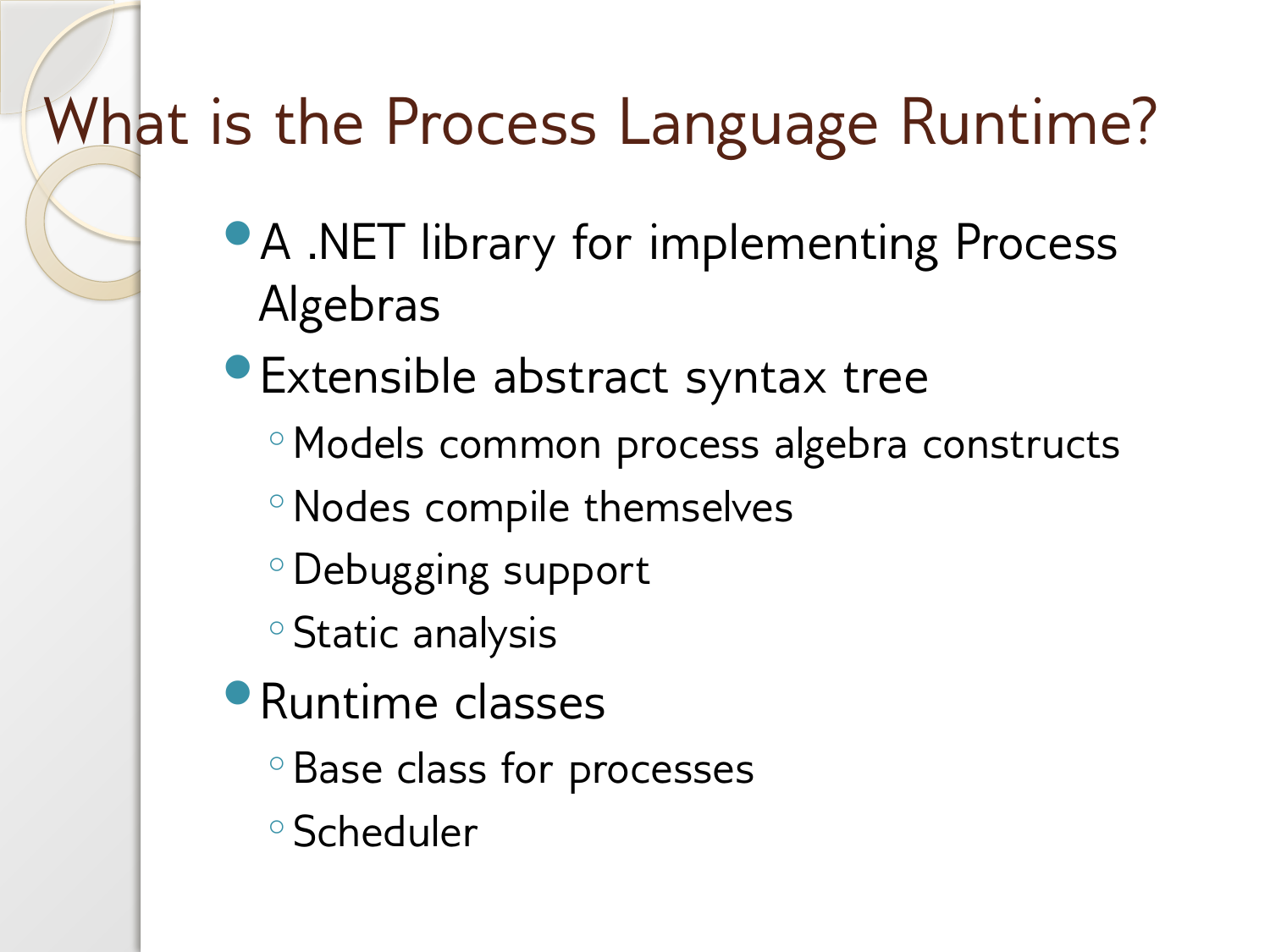

# What is the Process Language Runtime?
A .NET library for implementing Process Algebras
Extensible abstract syntax tree
Models common process algebra constructs
Nodes compile themselves
Debugging support
Static analysis
Runtime classes
Base class for processes
Scheduler